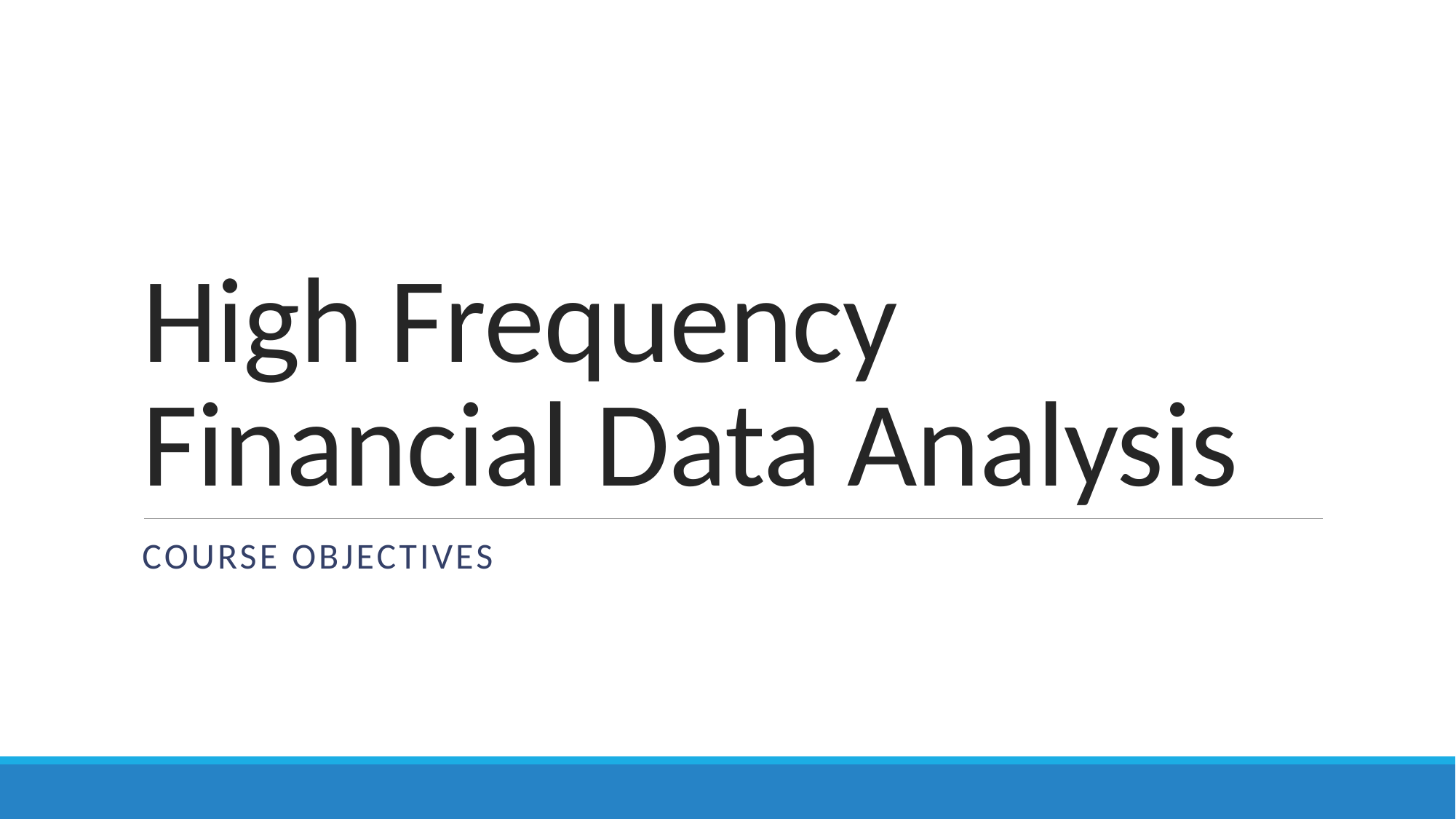

# High Frequency Financial Data Analysis
Course Objectives